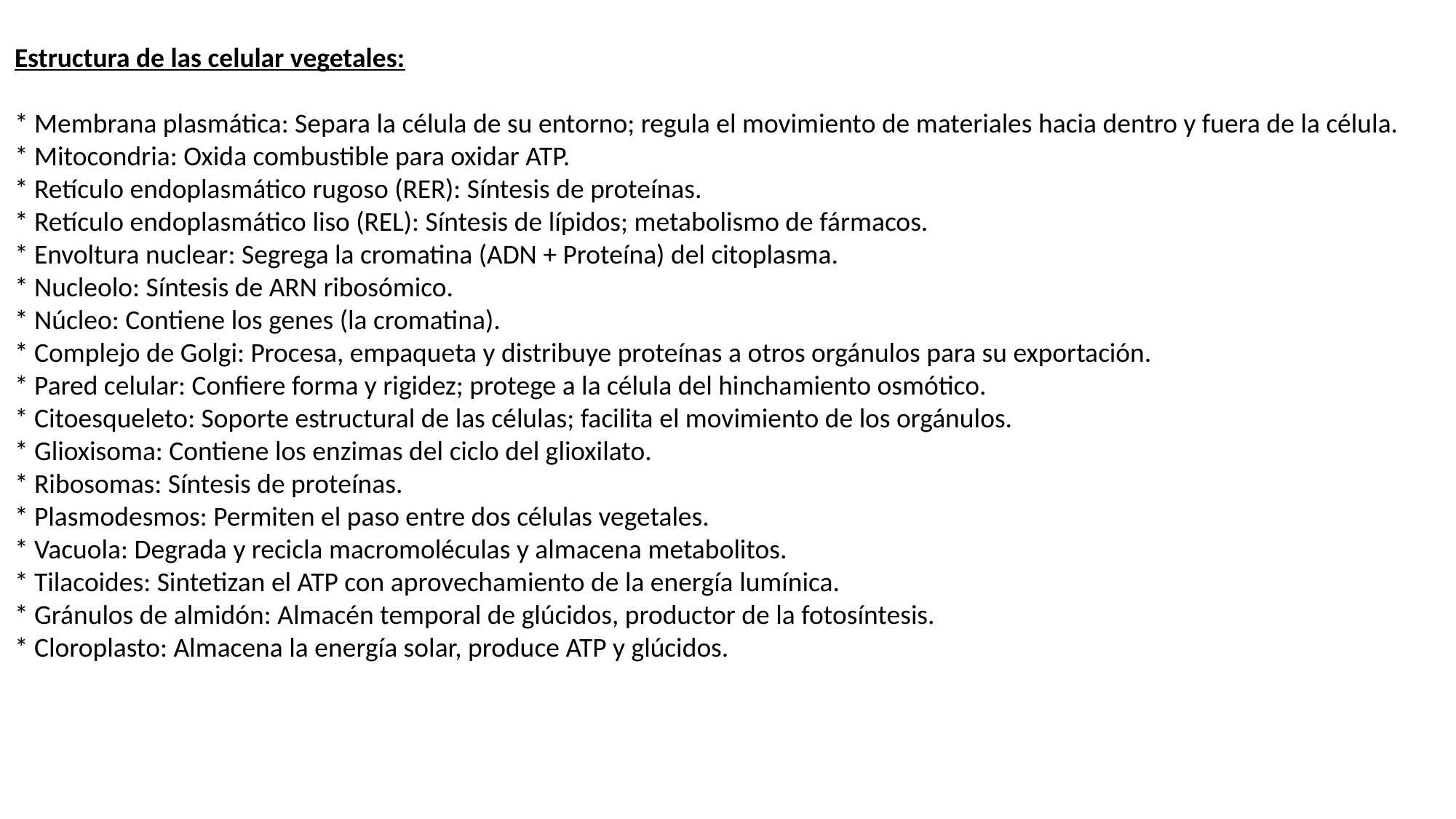

Estructura de las celular vegetales:
* Membrana plasmática: Separa la célula de su entorno; regula el movimiento de materiales hacia dentro y fuera de la célula.
* Mitocondria: Oxida combustible para oxidar ATP.
* Retículo endoplasmático rugoso (RER): Síntesis de proteínas.
* Retículo endoplasmático liso (REL): Síntesis de lípidos; metabolismo de fármacos.
* Envoltura nuclear: Segrega la cromatina (ADN + Proteína) del citoplasma.
* Nucleolo: Síntesis de ARN ribosómico.
* Núcleo: Contiene los genes (la cromatina).
* Complejo de Golgi: Procesa, empaqueta y distribuye proteínas a otros orgánulos para su exportación.
* Pared celular: Confiere forma y rigidez; protege a la célula del hinchamiento osmótico.
* Citoesqueleto: Soporte estructural de las células; facilita el movimiento de los orgánulos.
* Glioxisoma: Contiene los enzimas del ciclo del glioxilato.
* Ribosomas: Síntesis de proteínas.
* Plasmodesmos: Permiten el paso entre dos células vegetales.
* Vacuola: Degrada y recicla macromoléculas y almacena metabolitos.
* Tilacoides: Sintetizan el ATP con aprovechamiento de la energía lumínica.
* Gránulos de almidón: Almacén temporal de glúcidos, productor de la fotosíntesis.
* Cloroplasto: Almacena la energía solar, produce ATP y glúcidos.